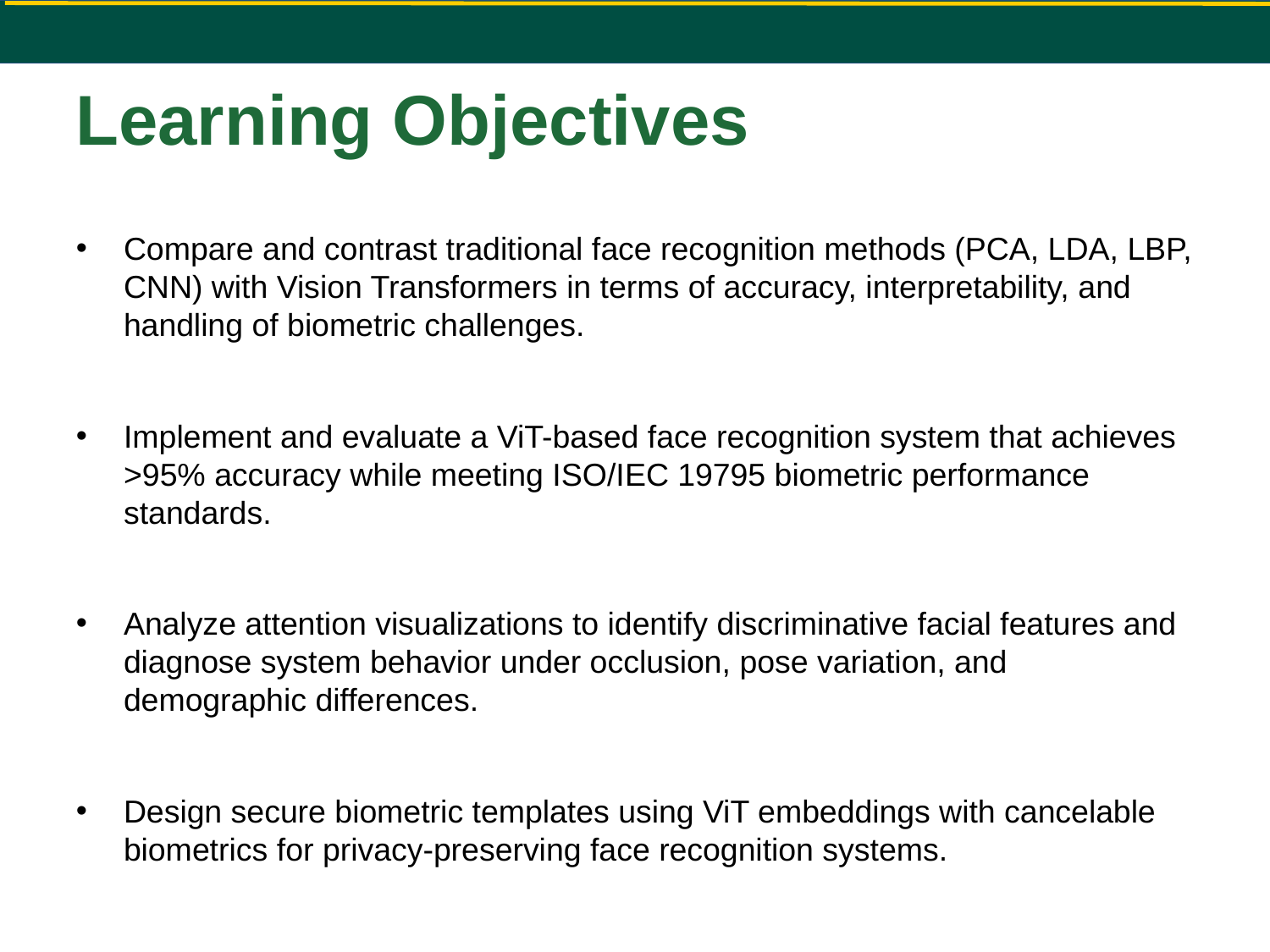

# Learning Objectives
Compare and contrast traditional face recognition methods (PCA, LDA, LBP, CNN) with Vision Transformers in terms of accuracy, interpretability, and handling of biometric challenges.

Implement and evaluate a ViT-based face recognition system that achieves >95% accuracy while meeting ISO/IEC 19795 biometric performance standards.

Analyze attention visualizations to identify discriminative facial features and diagnose system behavior under occlusion, pose variation, and demographic differences.

Design secure biometric templates using ViT embeddings with cancelable biometrics for privacy-preserving face recognition systems.